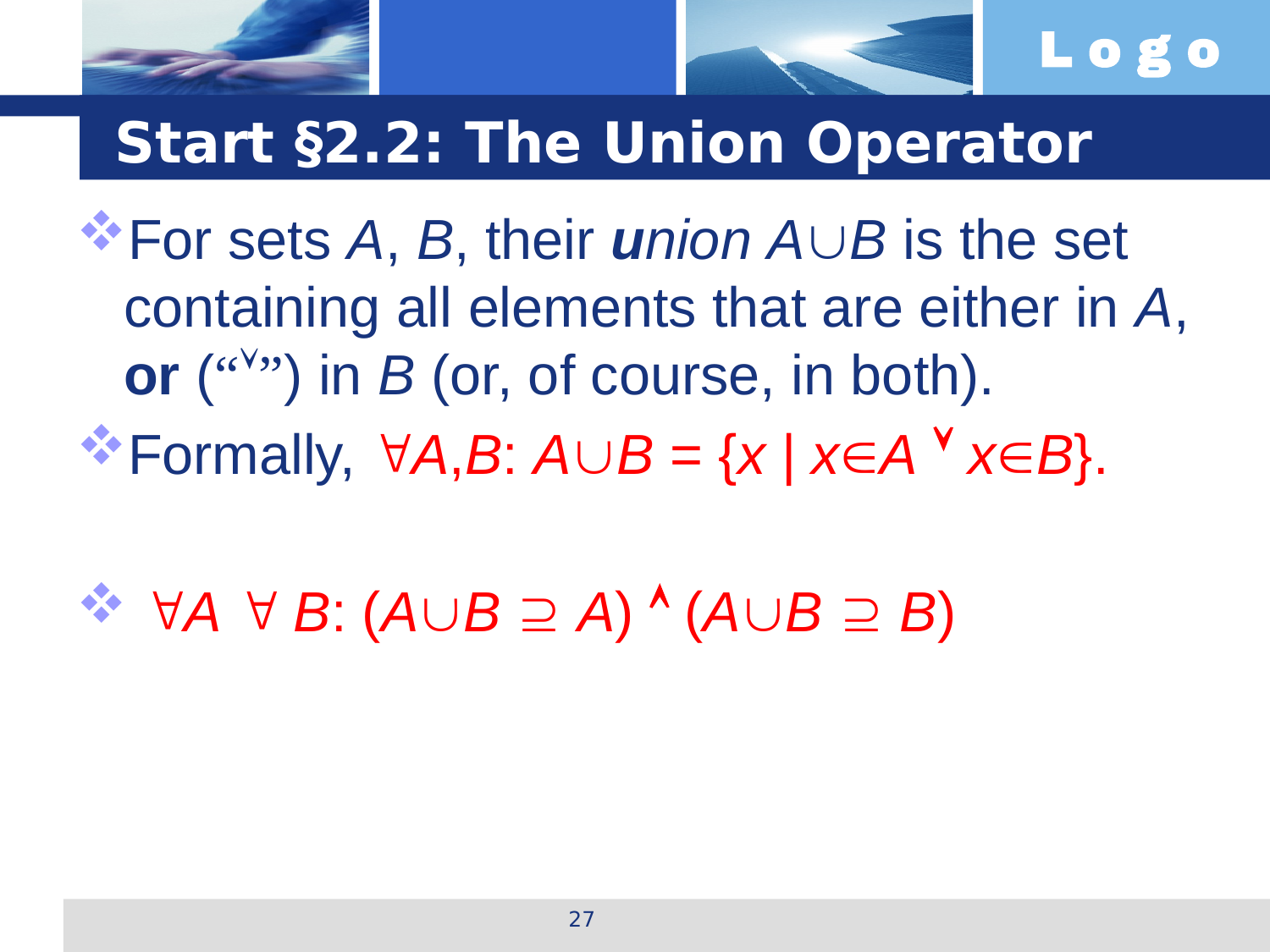

# Start §2.2: The Union Operator
For sets A, B, their union A∪B is the set containing all elements that are either in A, or (“∨”) in B (or, of course, in both).
Formally, ∀A,B: A∪B = {x | x∈A ∨ x∈B}.

 ∀A ∀ B: (A∪B ⊇ A) ∧ (A∪B ⊇ B)
27